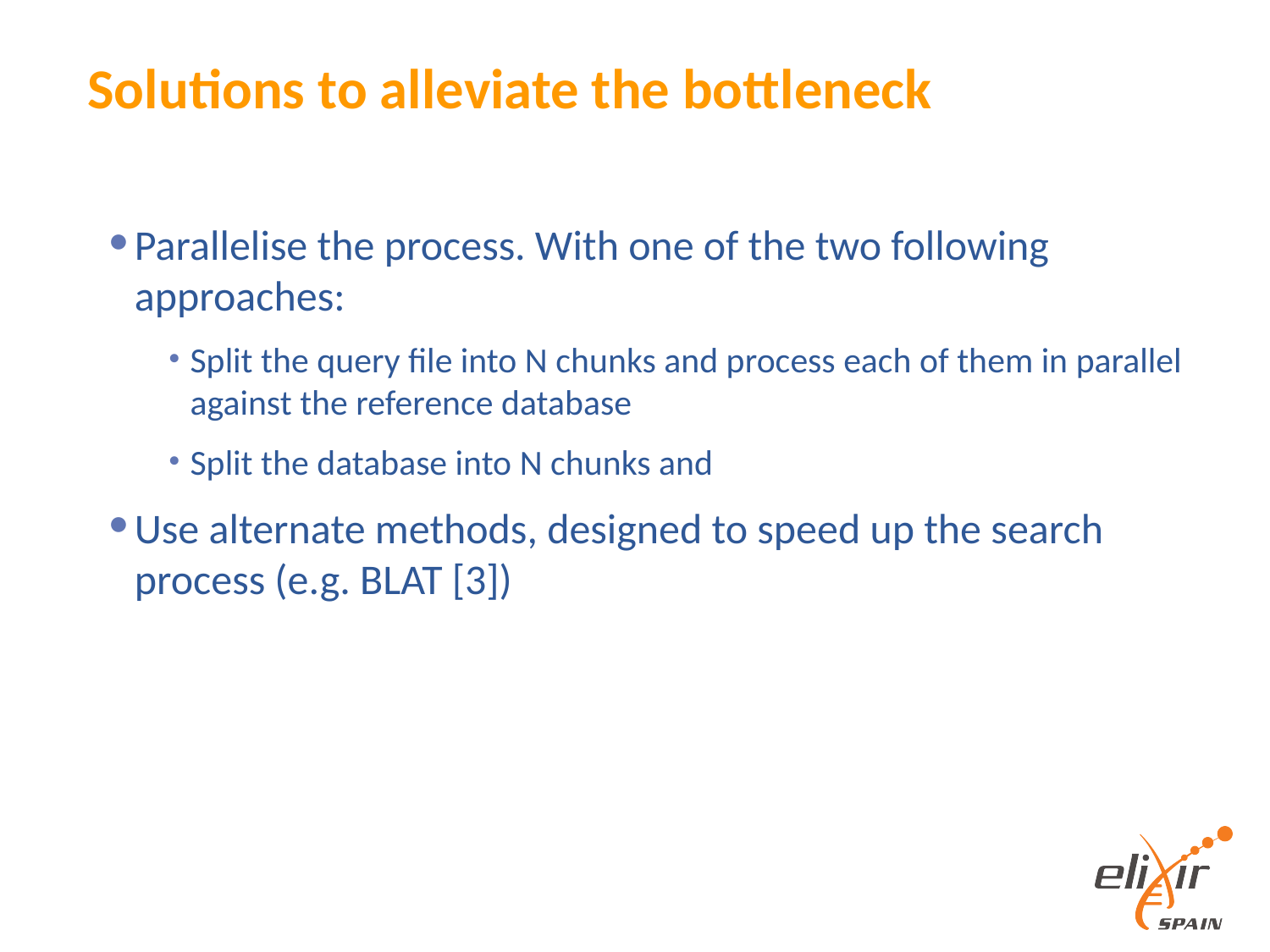

# Solutions to alleviate the bottleneck
Parallelise the process. With one of the two following approaches:
Split the query file into N chunks and process each of them in parallel against the reference database
Split the database into N chunks and
Use alternate methods, designed to speed up the search process (e.g. BLAT [3])